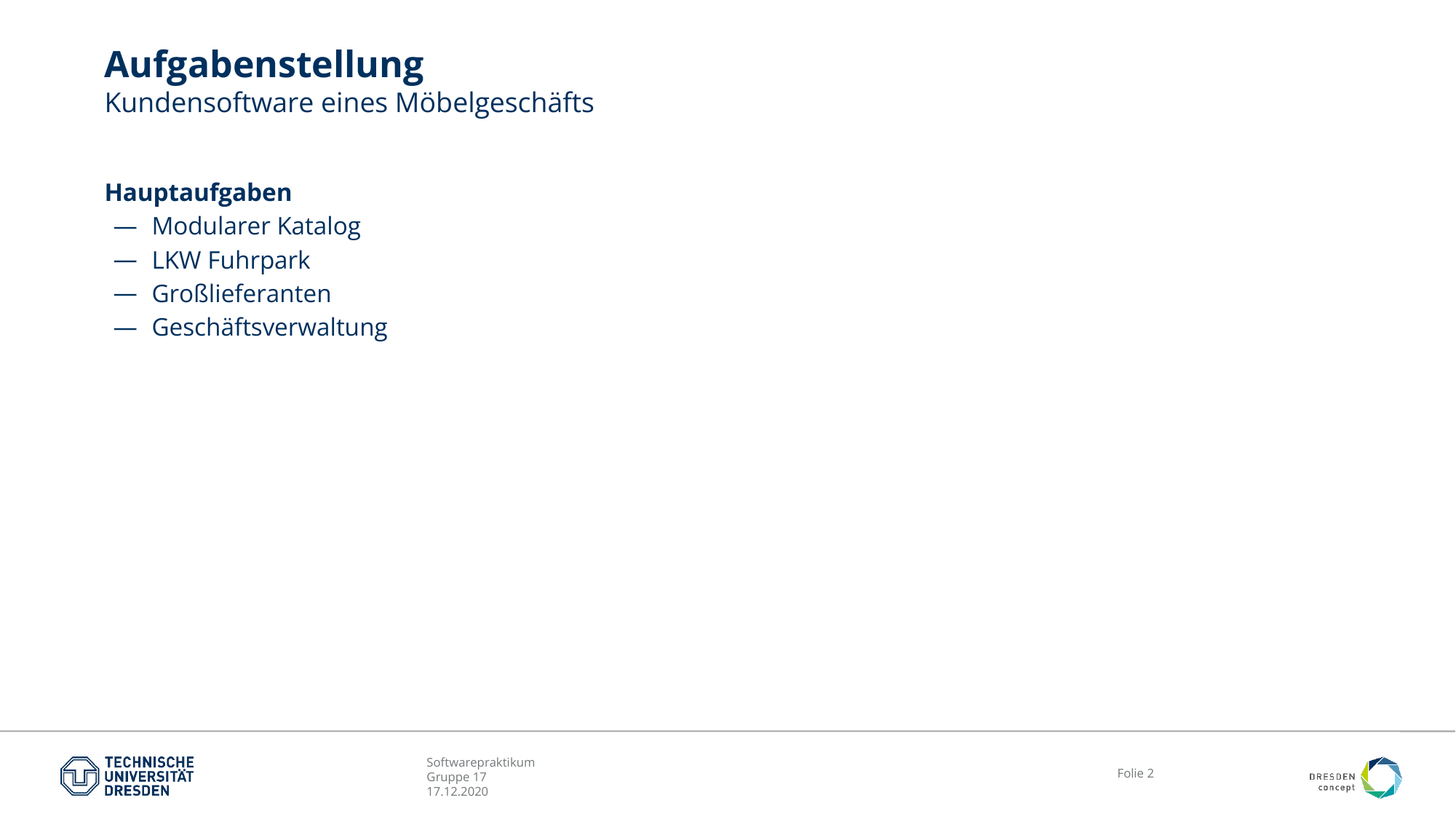

Aufgabenstellung
Kundensoftware eines Möbelgeschäfts
Hauptaufgaben
Modularer Katalog
LKW Fuhrpark
Großlieferanten
Geschäftsverwaltung